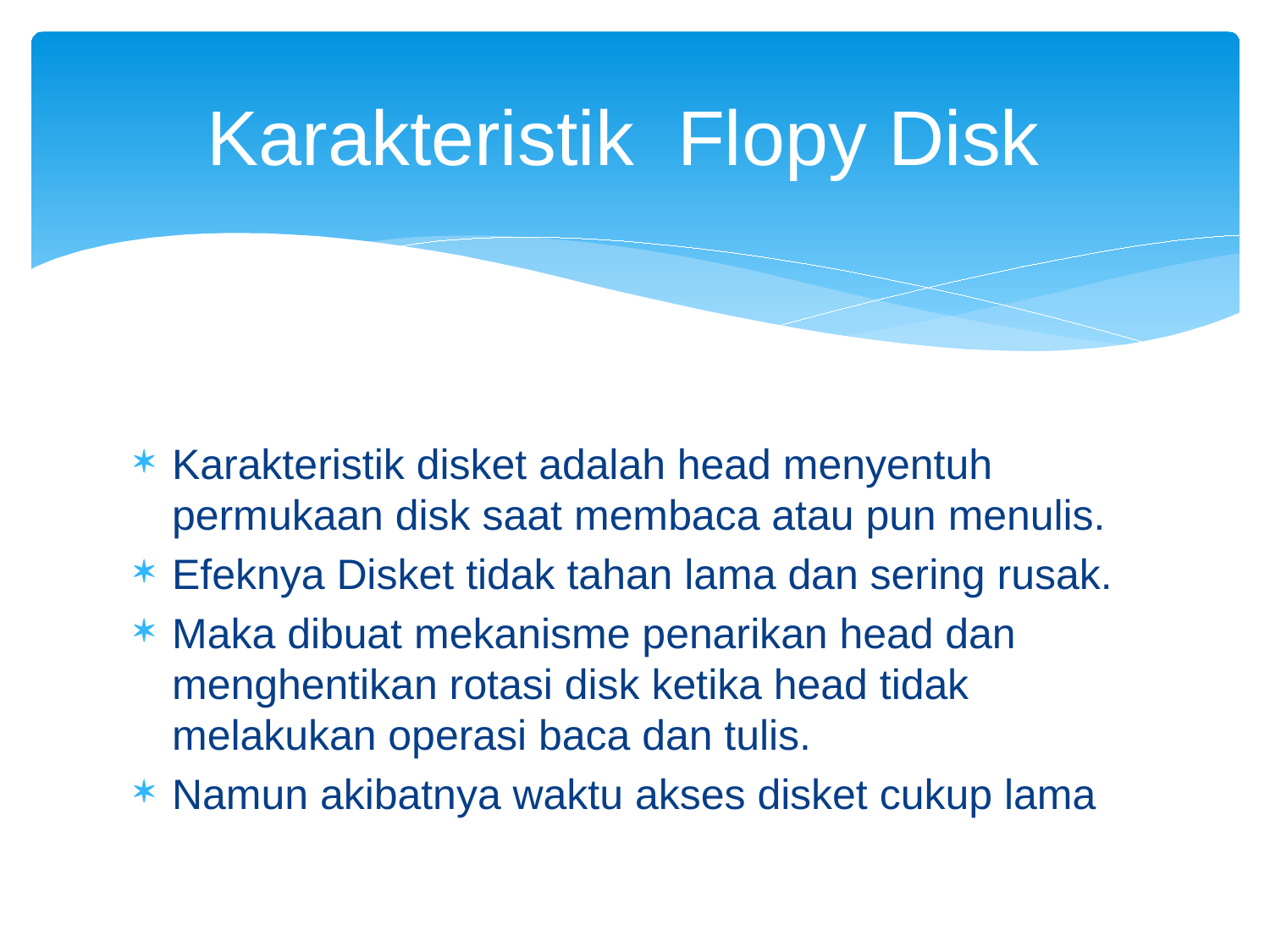

# Karakteristik  Flopy Disk

Karakteristik disket adalah head menyentuh permukaan disk saat membaca atau pun menulis.
Efeknya Disket tidak tahan lama dan sering rusak.
Maka dibuat mekanisme penarikan head dan menghentikan rotasi disk ketika head tidak melakukan operasi baca dan tulis.
Namun akibatnya waktu akses disket cukup lama